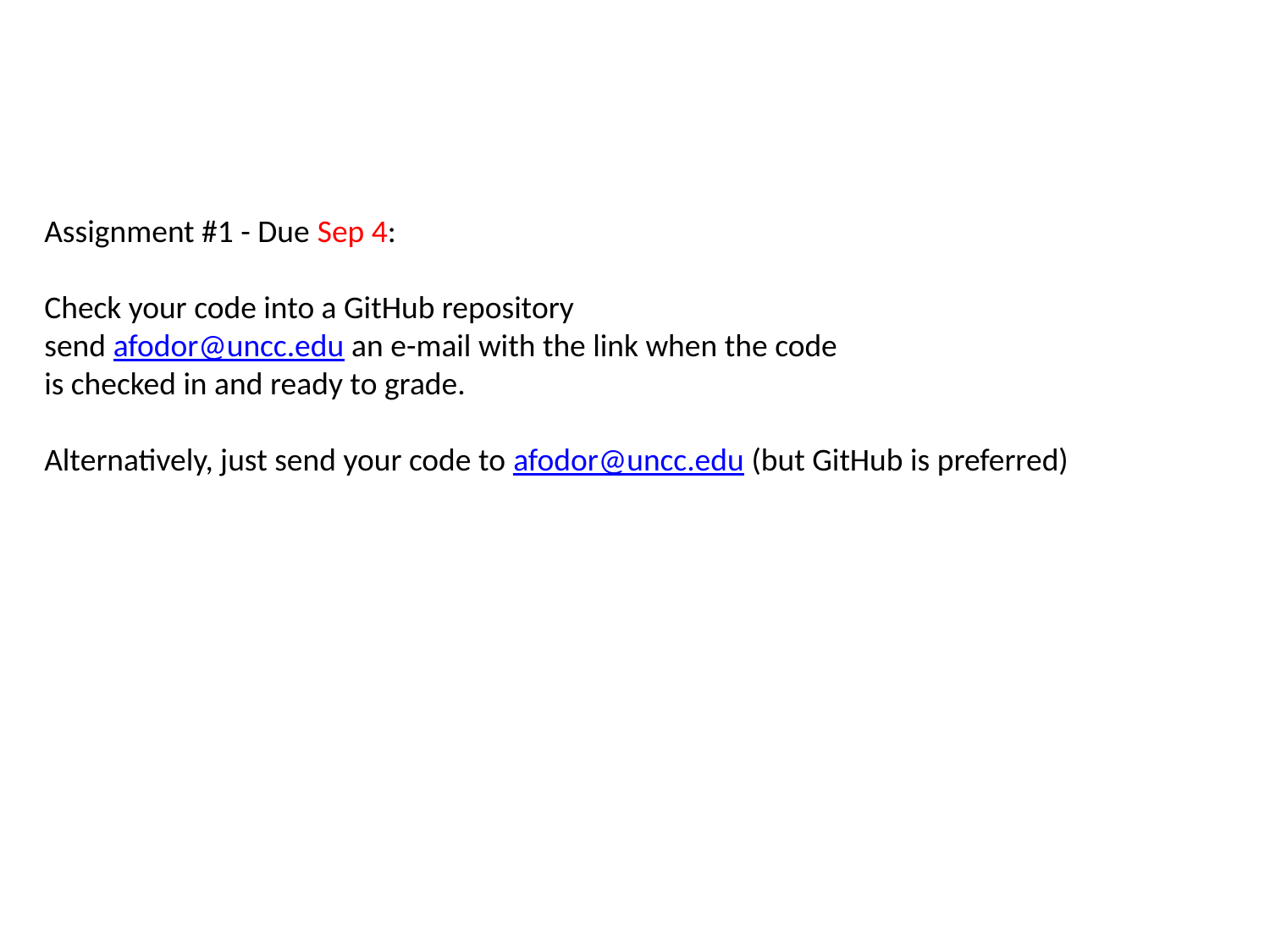

Assignment #1 - Due Sep 4:

Check your code into a GitHub repository
send afodor@uncc.edu an e-mail with the link when the code
is checked in and ready to grade.

Alternatively, just send your code to afodor@uncc.edu (but GitHub is preferred)